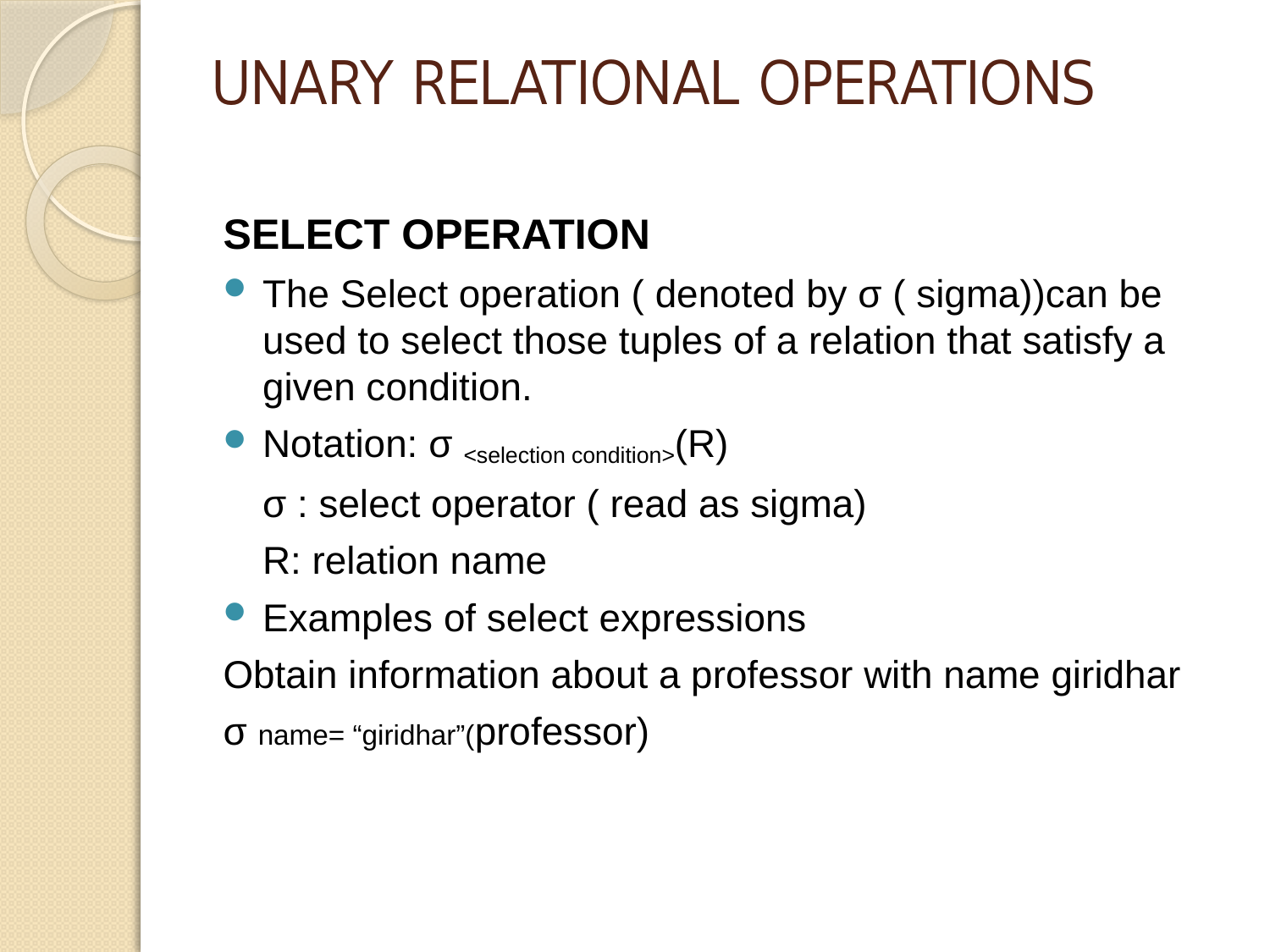

# UNARY RELATIONAL OPERATIONS
SELECT OPERATION
The Select operation ( denoted by σ ( sigma))can be used to select those tuples of a relation that satisfy a given condition.
Notation: σ <selection condition>(R)
	σ : select operator ( read as sigma)
	R: relation name
Examples of select expressions
Obtain information about a professor with name giridhar
σ name= “giridhar”(professor)